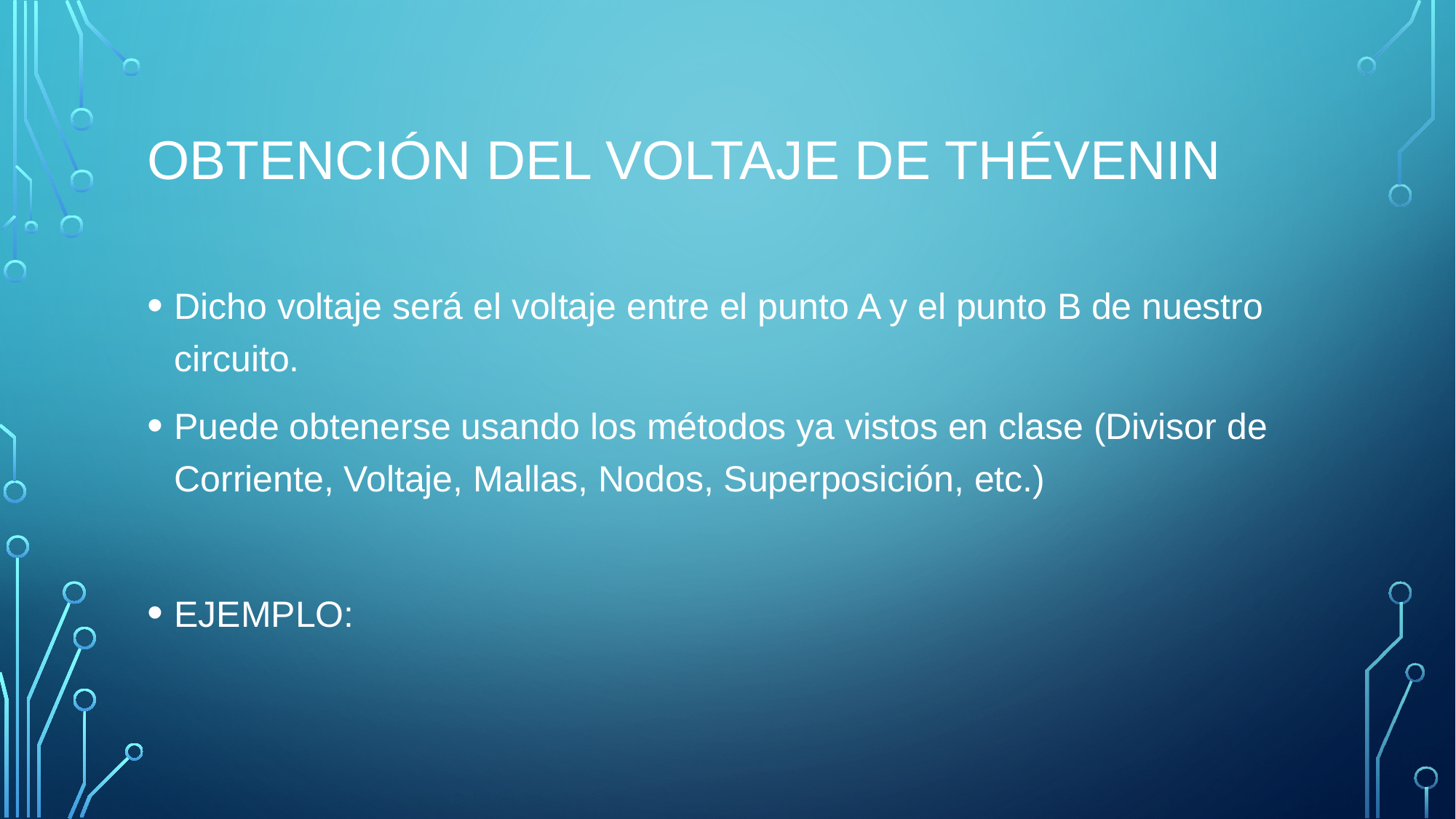

# OBTENCIÓN DEL VOLTAJE DE THÉVENIN
Dicho voltaje será el voltaje entre el punto A y el punto B de nuestro circuito.
Puede obtenerse usando los métodos ya vistos en clase (Divisor de Corriente, Voltaje, Mallas, Nodos, Superposición, etc.)

EJEMPLO: